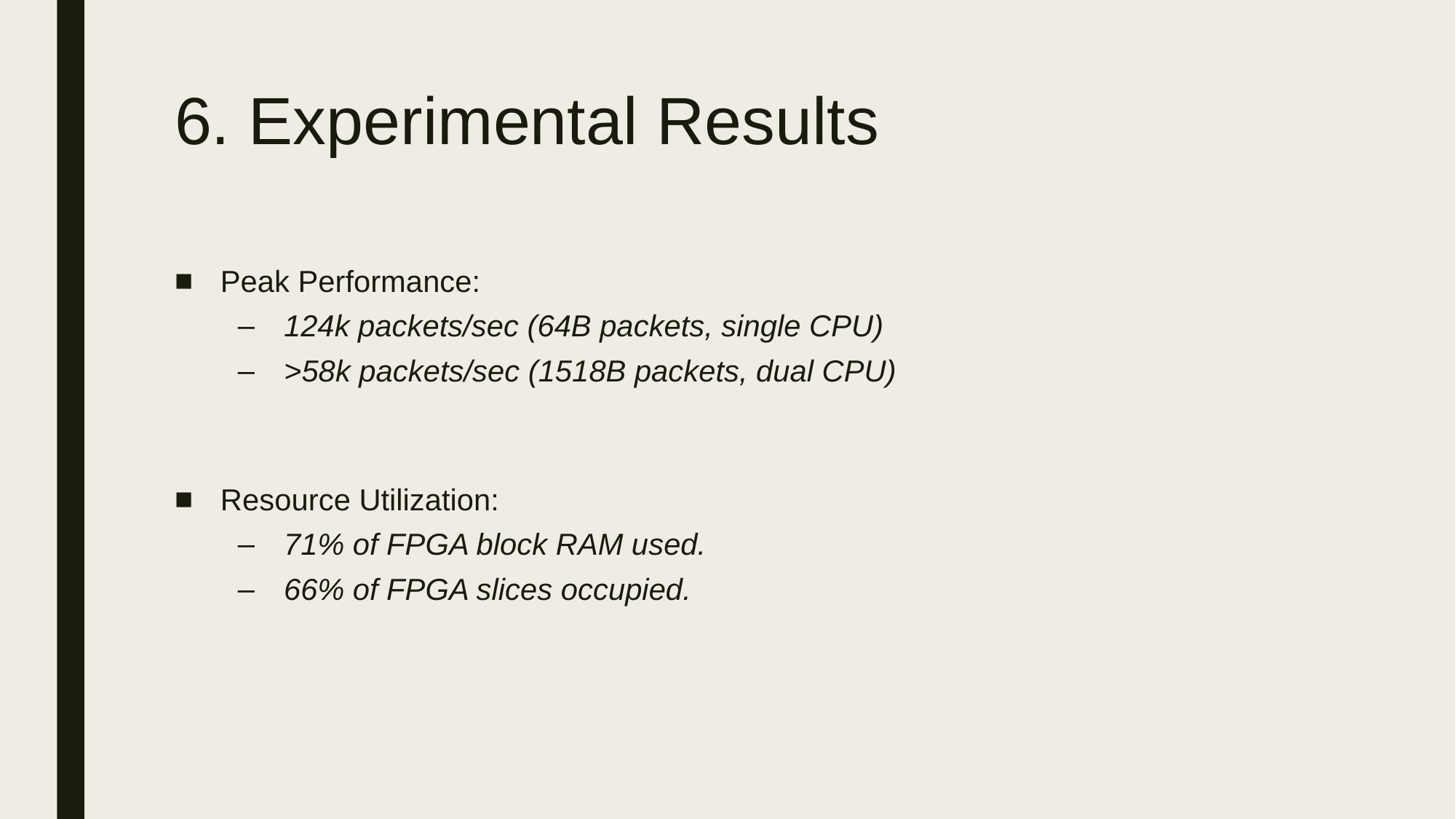

# 6. Experimental Results
Peak Performance:
124k packets/sec (64B packets, single CPU)
>58k packets/sec (1518B packets, dual CPU)
Resource Utilization:
71% of FPGA block RAM used.
66% of FPGA slices occupied.